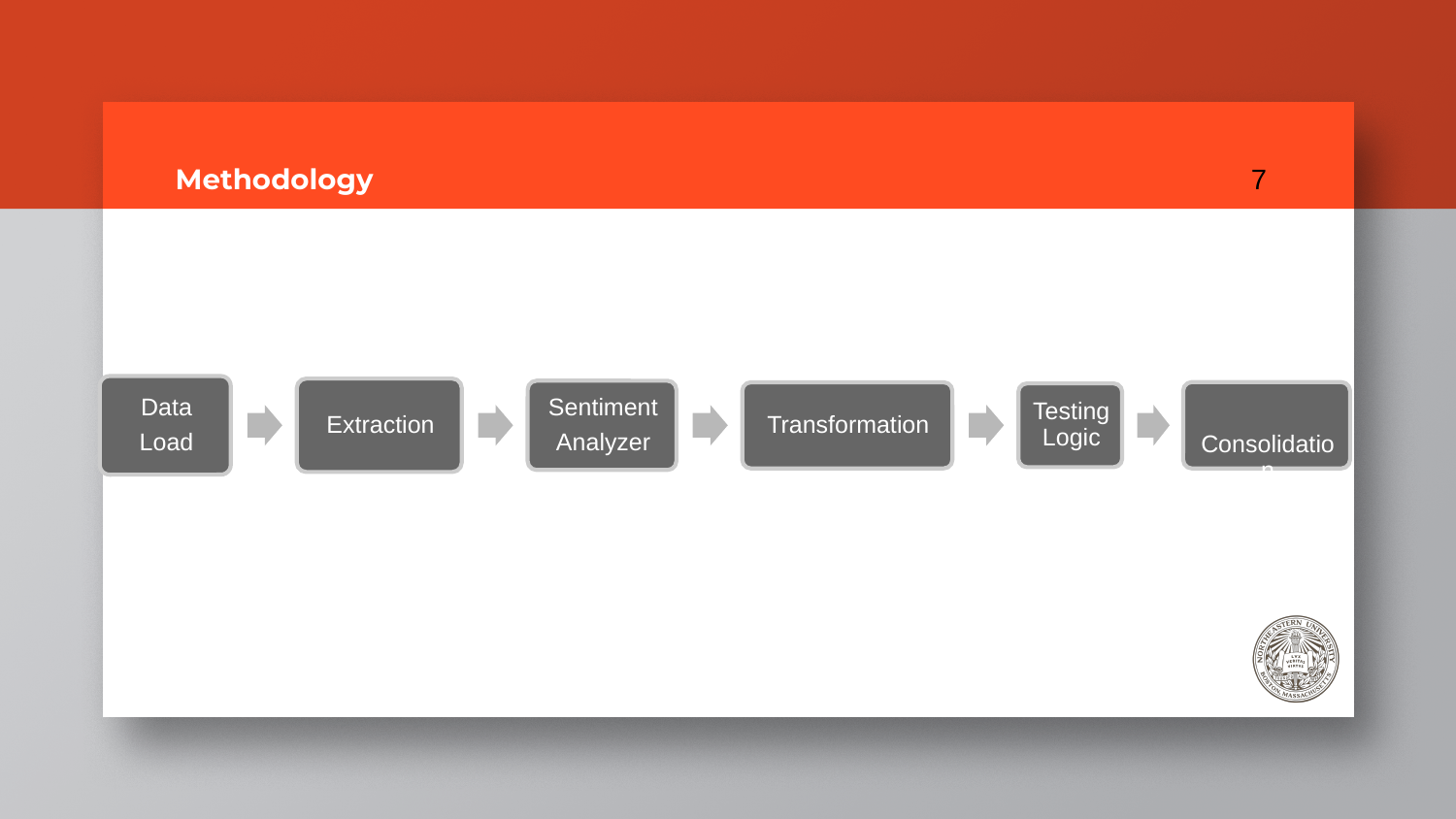

# Methodology
7

Data
Load

Extraction

Sentiment
Analyzer

Transformation

Testing Logic

Consolidation